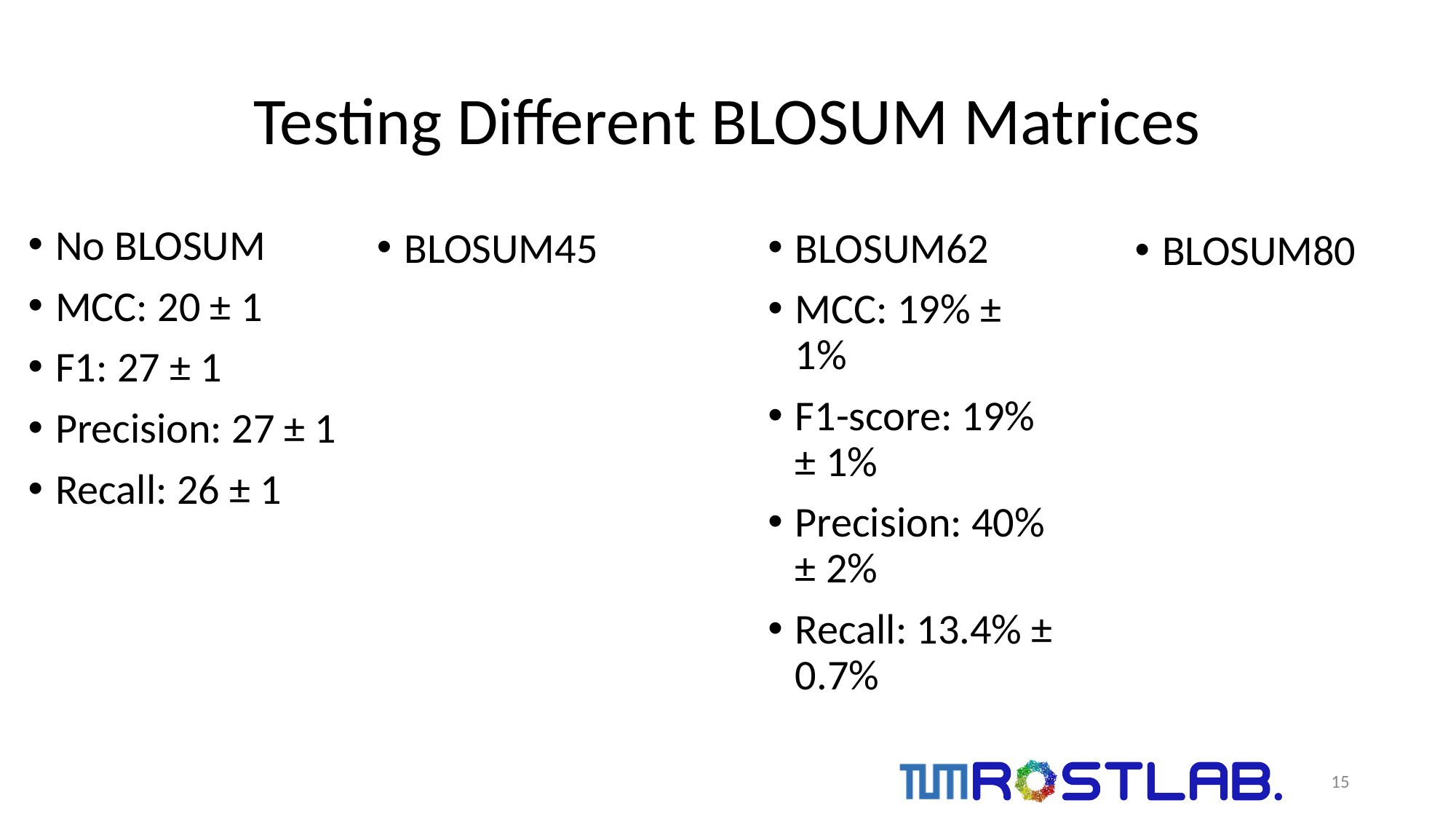

# Testing Different BLOSUM Matrices
No BLOSUM
MCC: 20 ± 1
F1: 27 ± 1
Precision: 27 ± 1
Recall: 26 ± 1
BLOSUM45
BLOSUM62
MCC: 19% ± 1%
F1-score: 19% ± 1%
Precision: 40% ± 2%
Recall: 13.4% ± 0.7%
BLOSUM80
15